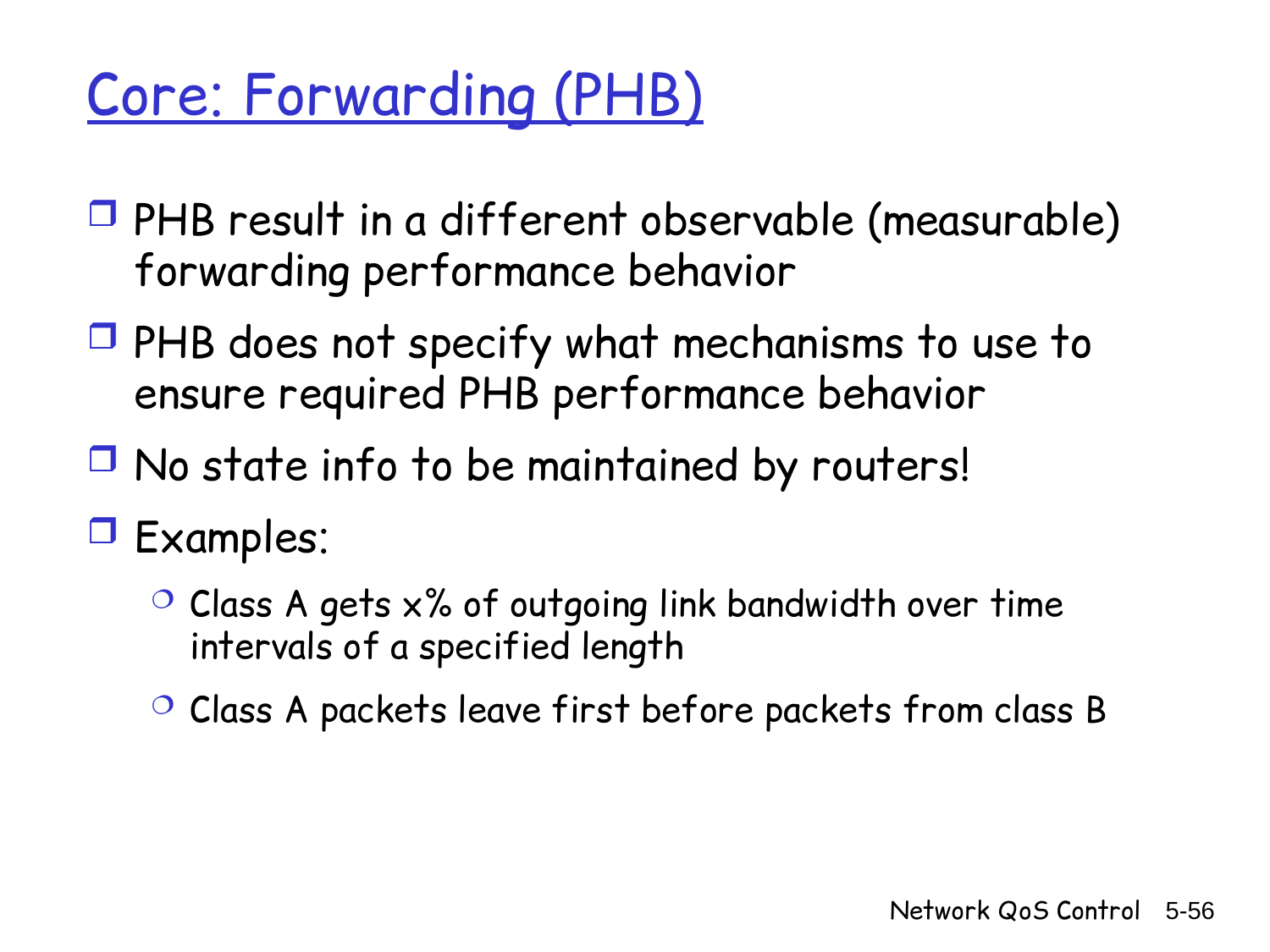

# Core: Forwarding (PHB)
PHB result in a different observable (measurable) forwarding performance behavior
PHB does not specify what mechanisms to use to ensure required PHB performance behavior
No state info to be maintained by routers!
Examples:
Class A gets x% of outgoing link bandwidth over time intervals of a specified length
Class A packets leave first before packets from class B
Network QoS Control
5-56